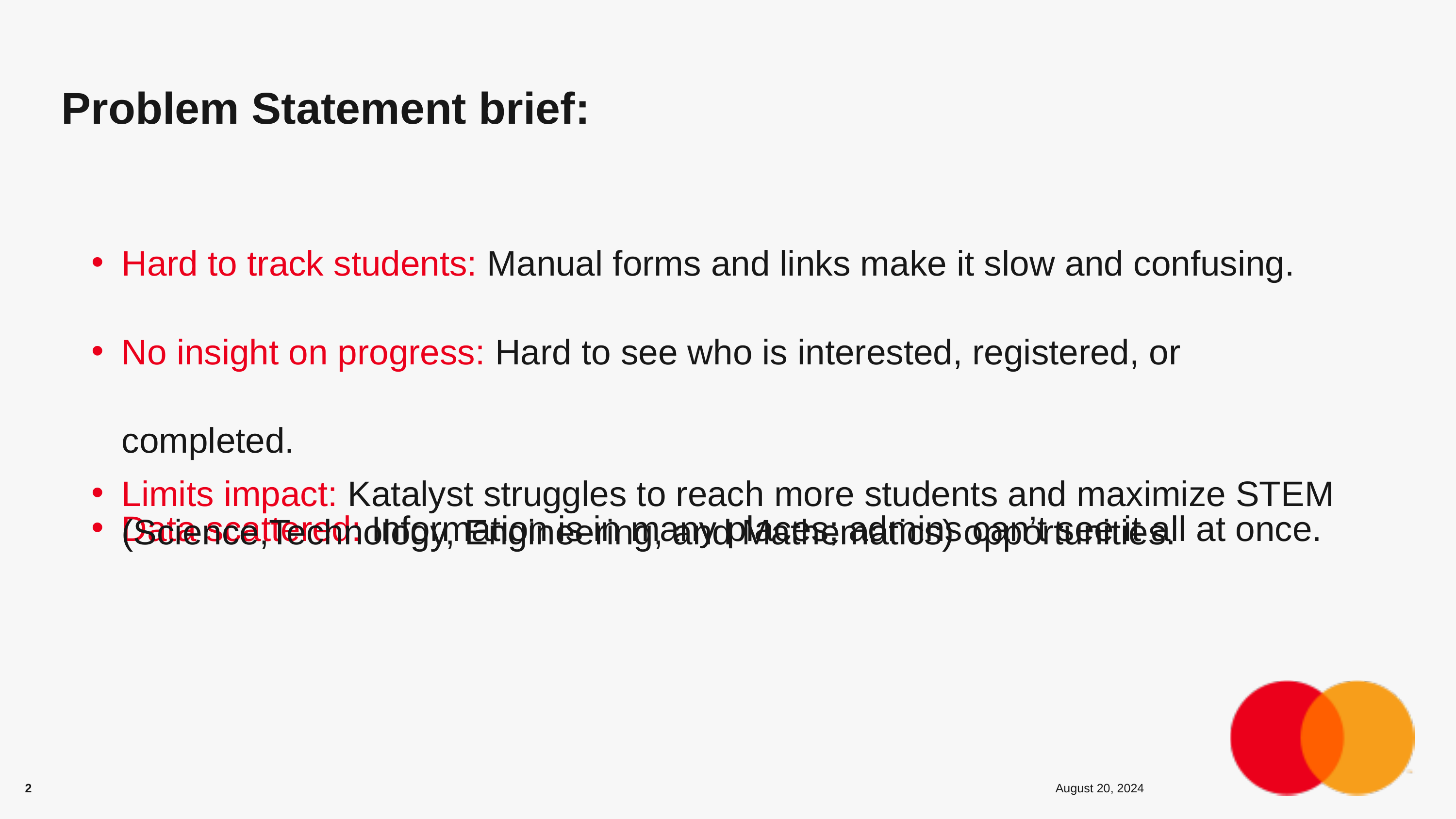

Problem Statement brief:
Hard to track students: Manual forms and links make it slow and confusing.
No insight on progress: Hard to see who is interested, registered, or completed.
Data scattered: Information is in many places; admins can’t see it all at once.

Limits impact: Katalyst struggles to reach more students and maximize STEM (Science,Technology, Engineering, and Mathematics) opportunities.

2

August 20, 2024